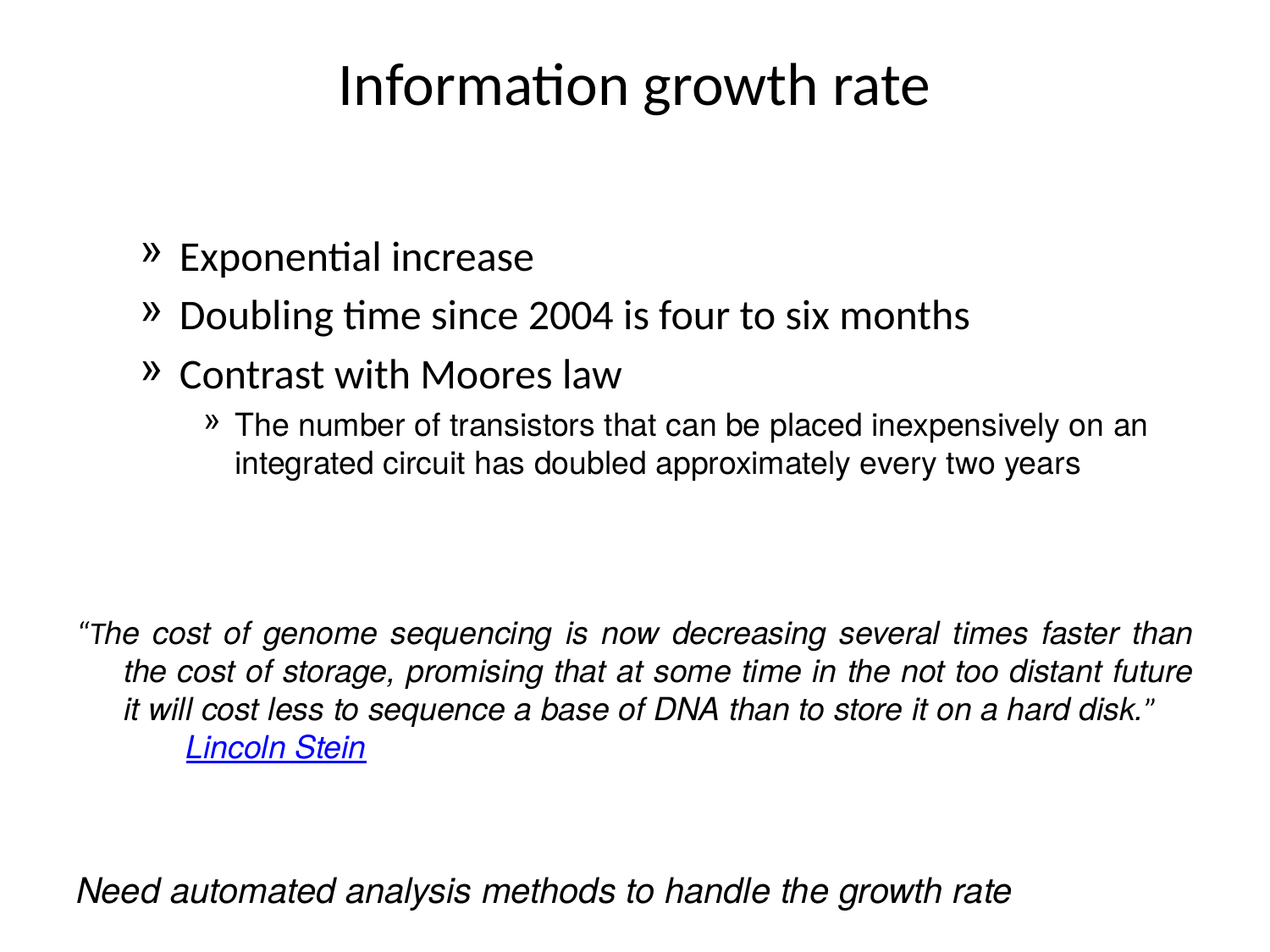

# Information growth rate
Exponential increase
Doubling time since 2004 is four to six months
Contrast with Moores law
The number of transistors that can be placed inexpensively on an integrated circuit has doubled approximately every two years

“The cost of genome sequencing is now decreasing several times faster than the cost of storage, promising that at some time in the not too distant future it will cost less to sequence a base of DNA than to store it on a hard disk.”            Lincoln Stein

Need automated analysis methods to handle the growth rate